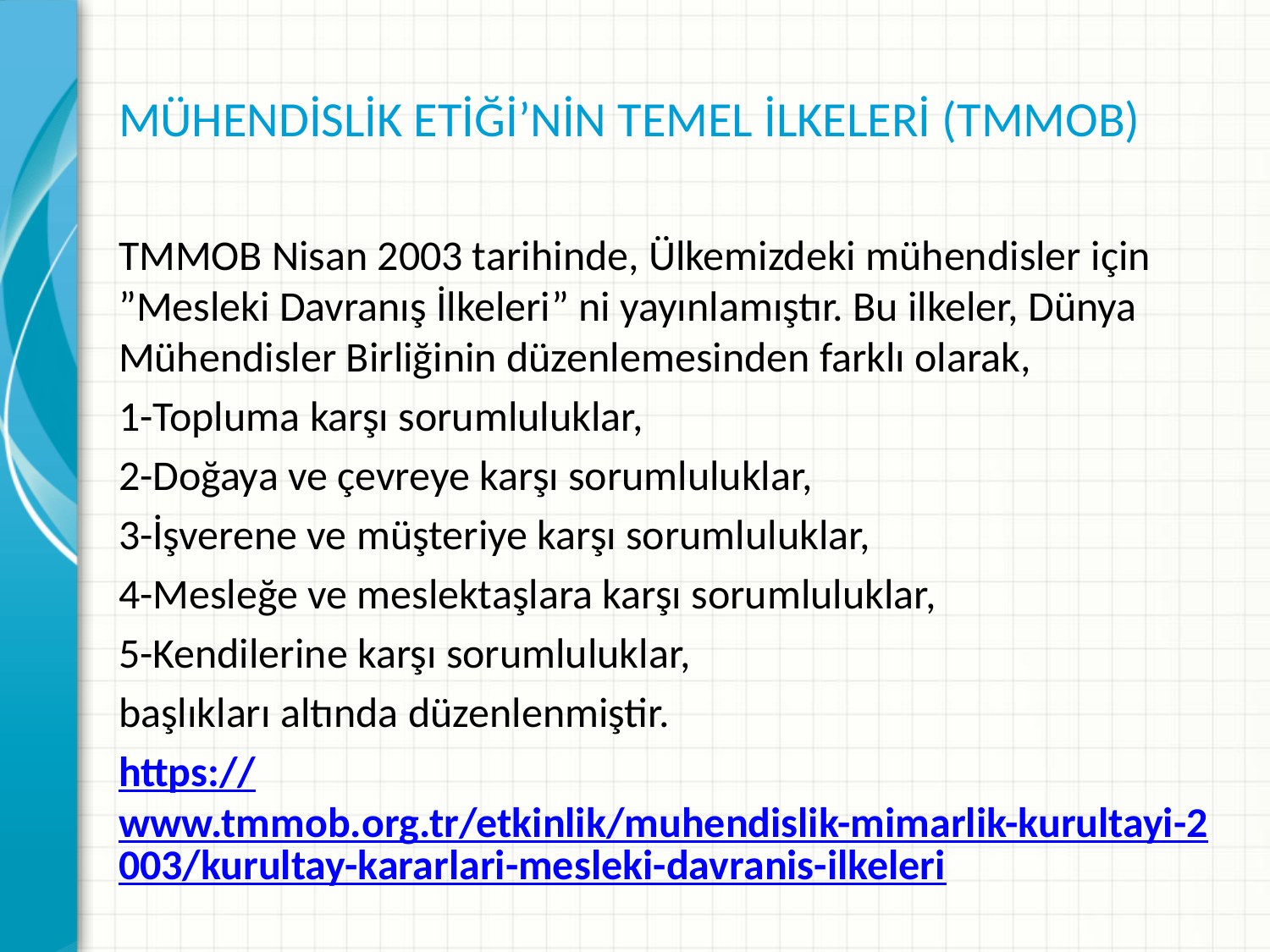

# MÜHENDİSLİK ETİĞİ’NİN TEMEL İLKELERİ (TMMOB)
TMMOB Nisan 2003 tarihinde, Ülkemizdeki mühendisler için ”Mesleki Davranış İlkeleri” ni yayınlamıştır. Bu ilkeler, Dünya Mühendisler Birliğinin düzenlemesinden farklı olarak,
1-Topluma karşı sorumluluklar,
2-Doğaya ve çevreye karşı sorumluluklar,
3-İşverene ve müşteriye karşı sorumluluklar,
4-Mesleğe ve meslektaşlara karşı sorumluluklar,
5-Kendilerine karşı sorumluluklar,
başlıkları altında düzenlenmiştir.
https://www.tmmob.org.tr/etkinlik/muhendislik-mimarlik-kurultayi-2003/kurultay-kararlari-mesleki-davranis-ilkeleri